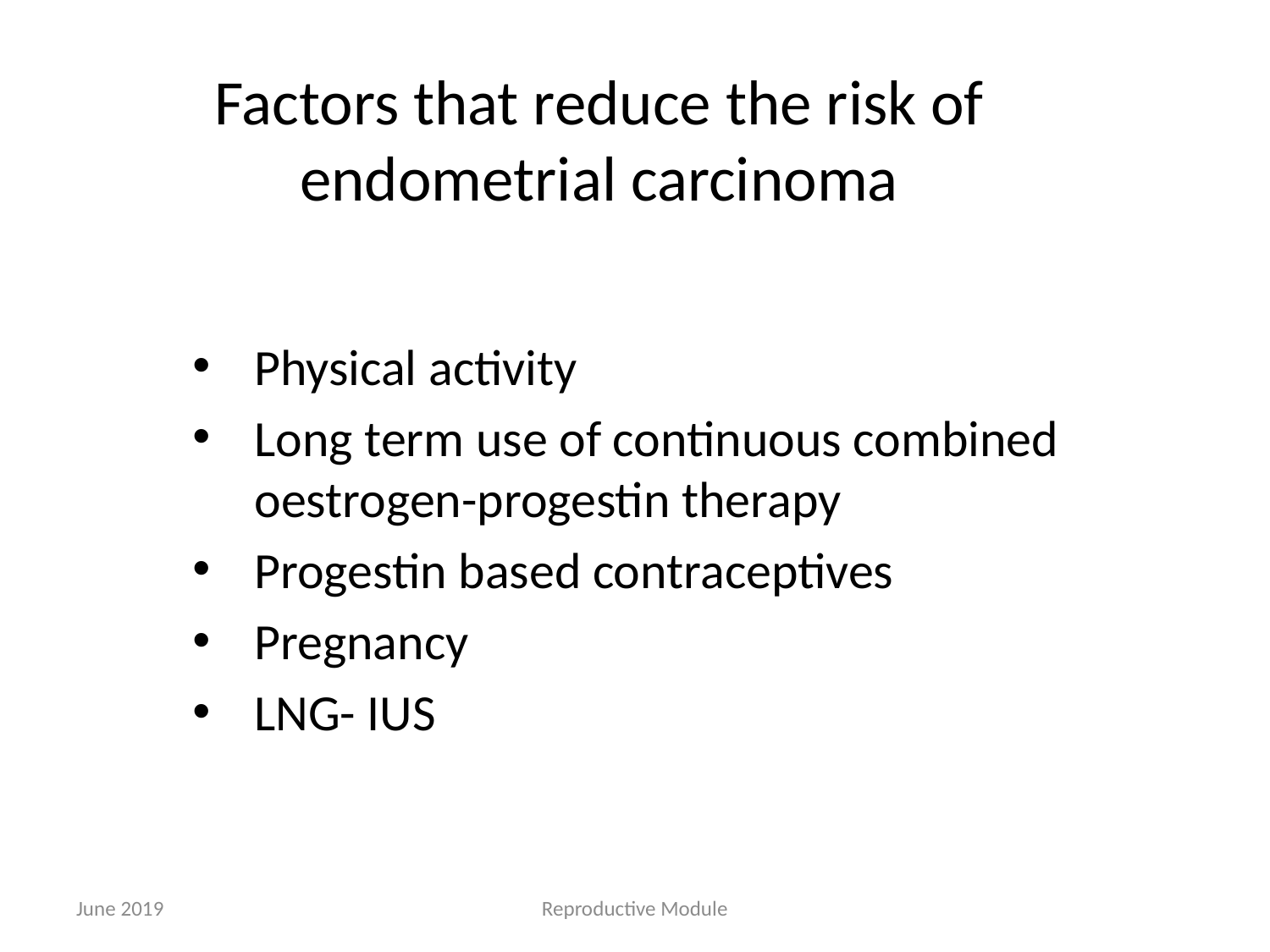

# Factors that reduce the risk of endometrial carcinoma
Physical activity
Long term use of continuous combined oestrogen-progestin therapy
Progestin based contraceptives
Pregnancy
LNG- IUS

June 2019
Reproductive Module